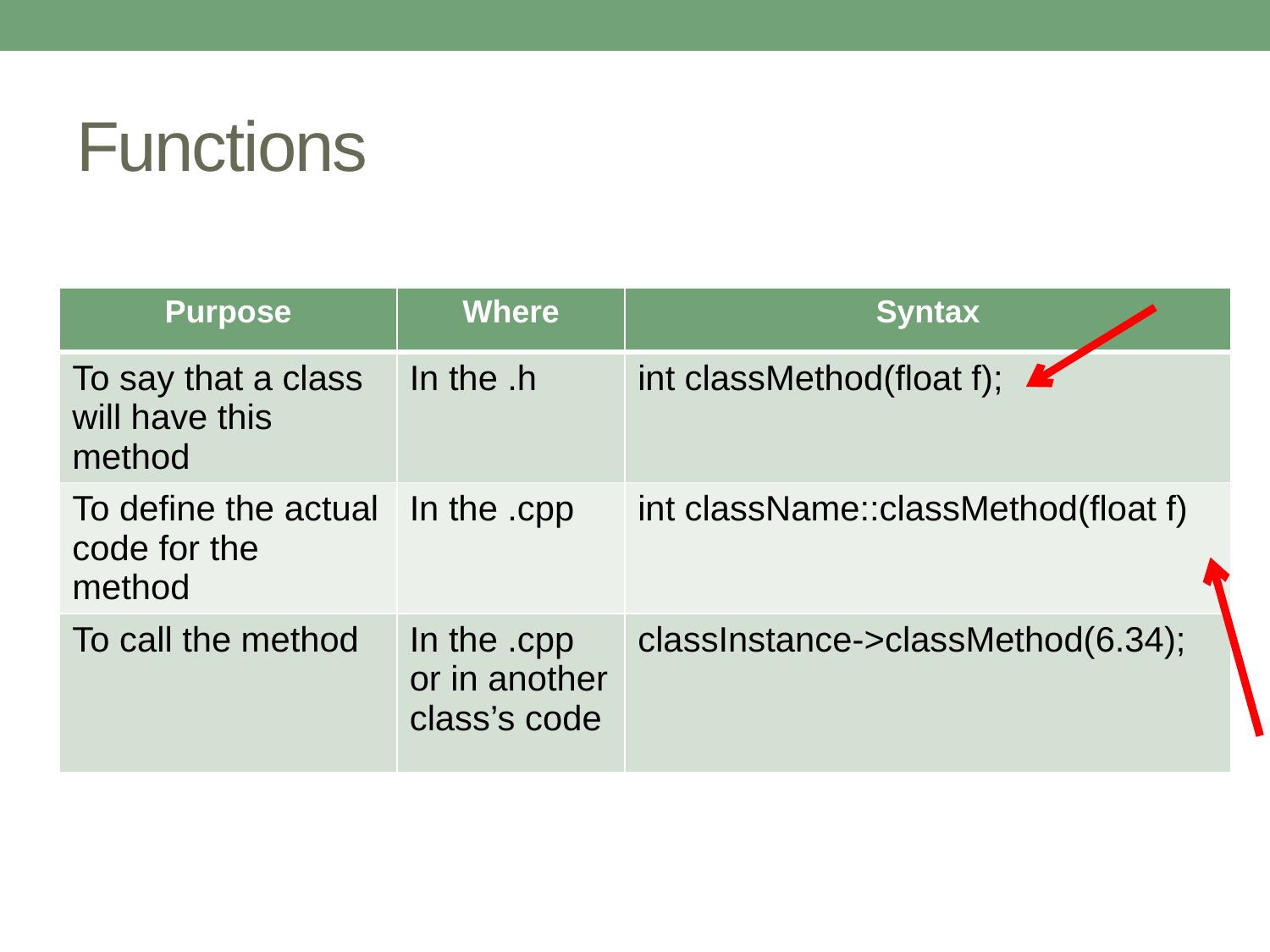

# Functions
| Purpose | Where | Syntax |
| --- | --- | --- |
| To say that a class will have this method | In the .h | int classMethod(float f); |
| To define the actual code for the method | In the .cpp | int className::classMethod(float f) |
| To call the method | In the .cpp or in another class’s code | classInstance->classMethod(6.34); |